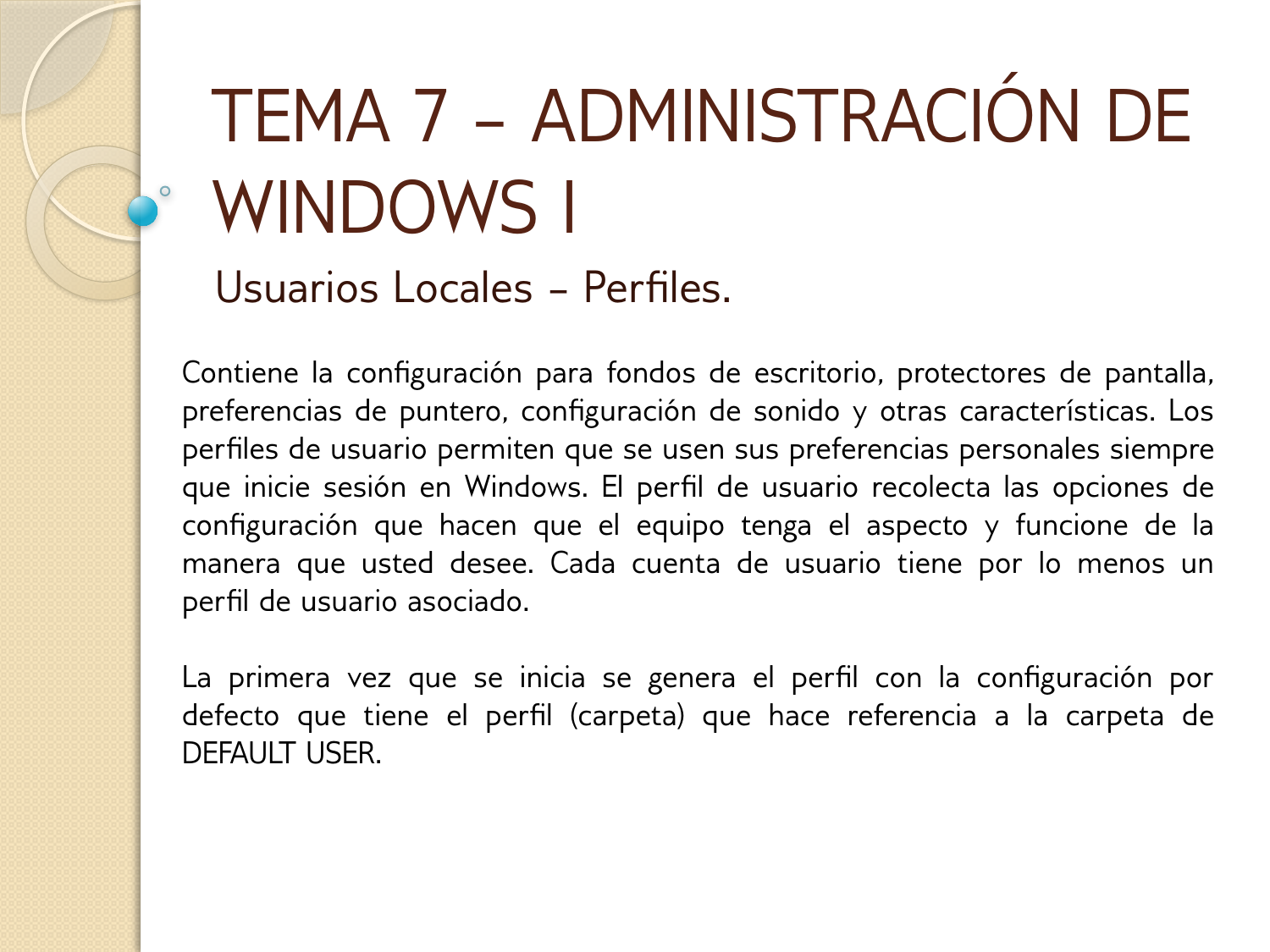

# TEMA 7 – ADMINISTRACIÓN DE WINDOWS I
Usuarios Locales – Perfiles.
Contiene la configuración para fondos de escritorio, protectores de pantalla, preferencias de puntero, configuración de sonido y otras características. Los perfiles de usuario permiten que se usen sus preferencias personales siempre que inicie sesión en Windows. El perfil de usuario recolecta las opciones de configuración que hacen que el equipo tenga el aspecto y funcione de la manera que usted desee. Cada cuenta de usuario tiene por lo menos un perfil de usuario asociado.

La primera vez que se inicia se genera el perfil con la configuración por defecto que tiene el perfil (carpeta) que hace referencia a la carpeta de DEFAULT USER.